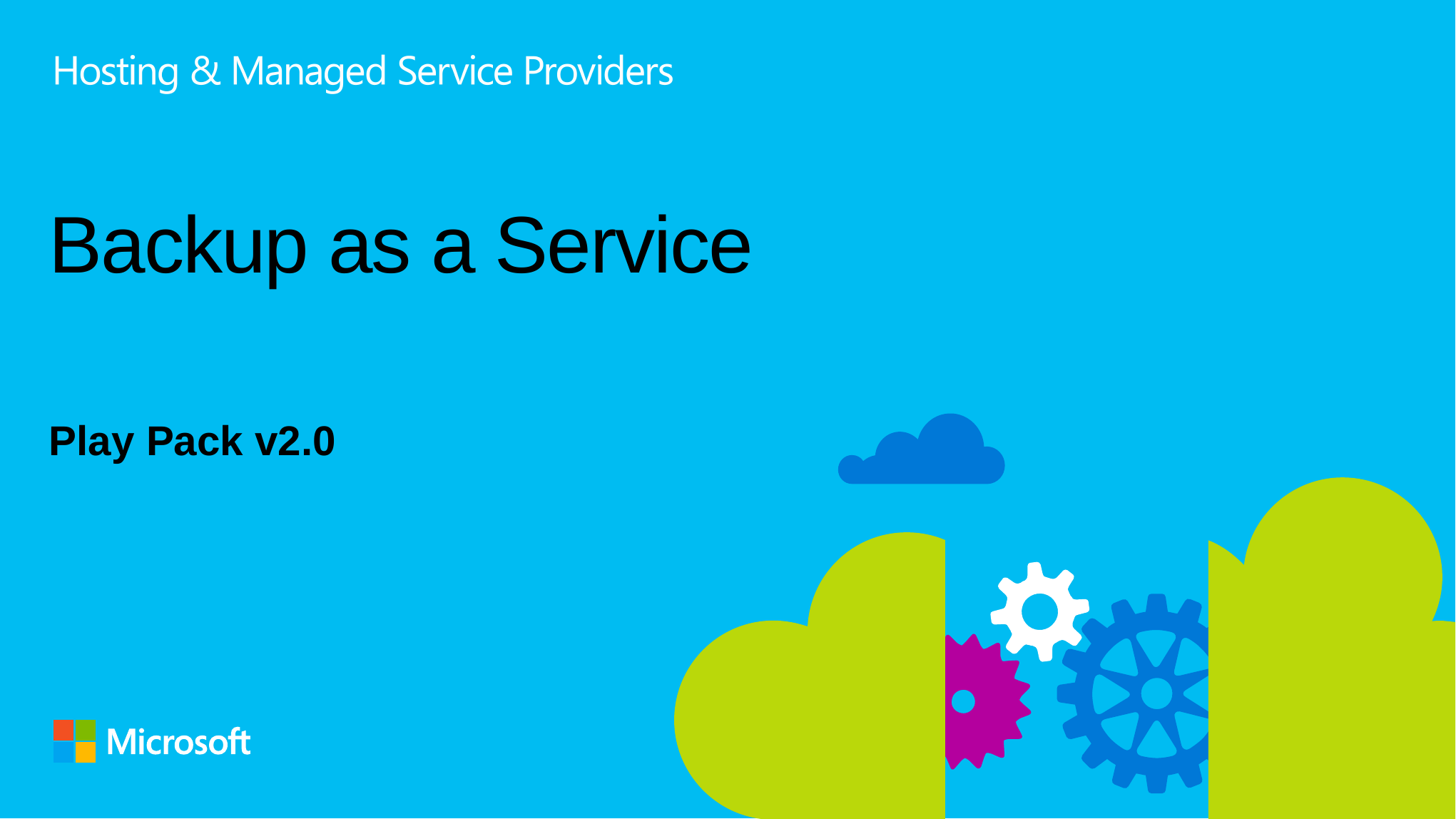

# Backup as a Service
Play Pack v2.0